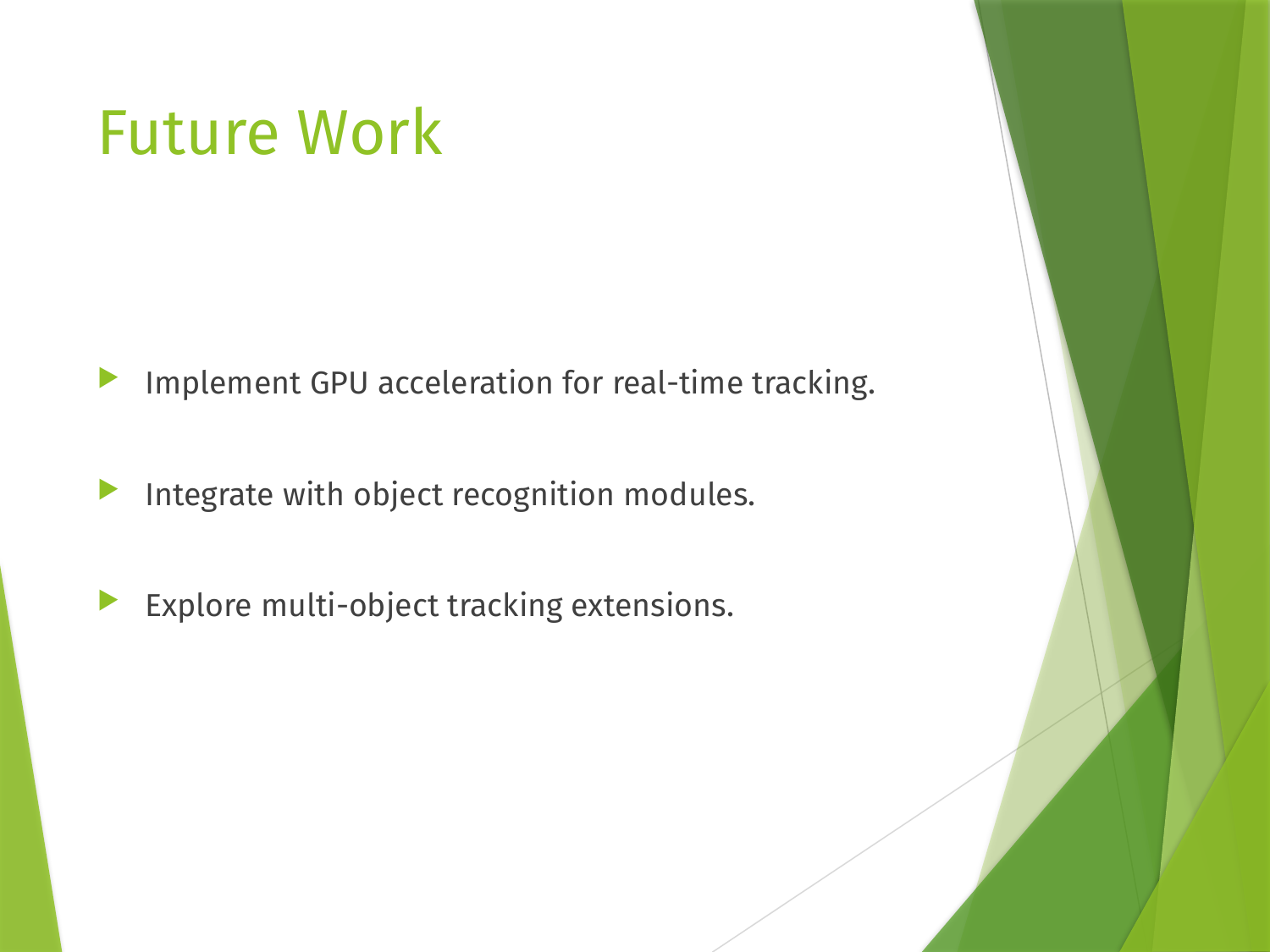

# Future Work

Implement GPU acceleration for real-time tracking.

Integrate with object recognition modules.

Explore multi-object tracking extensions.